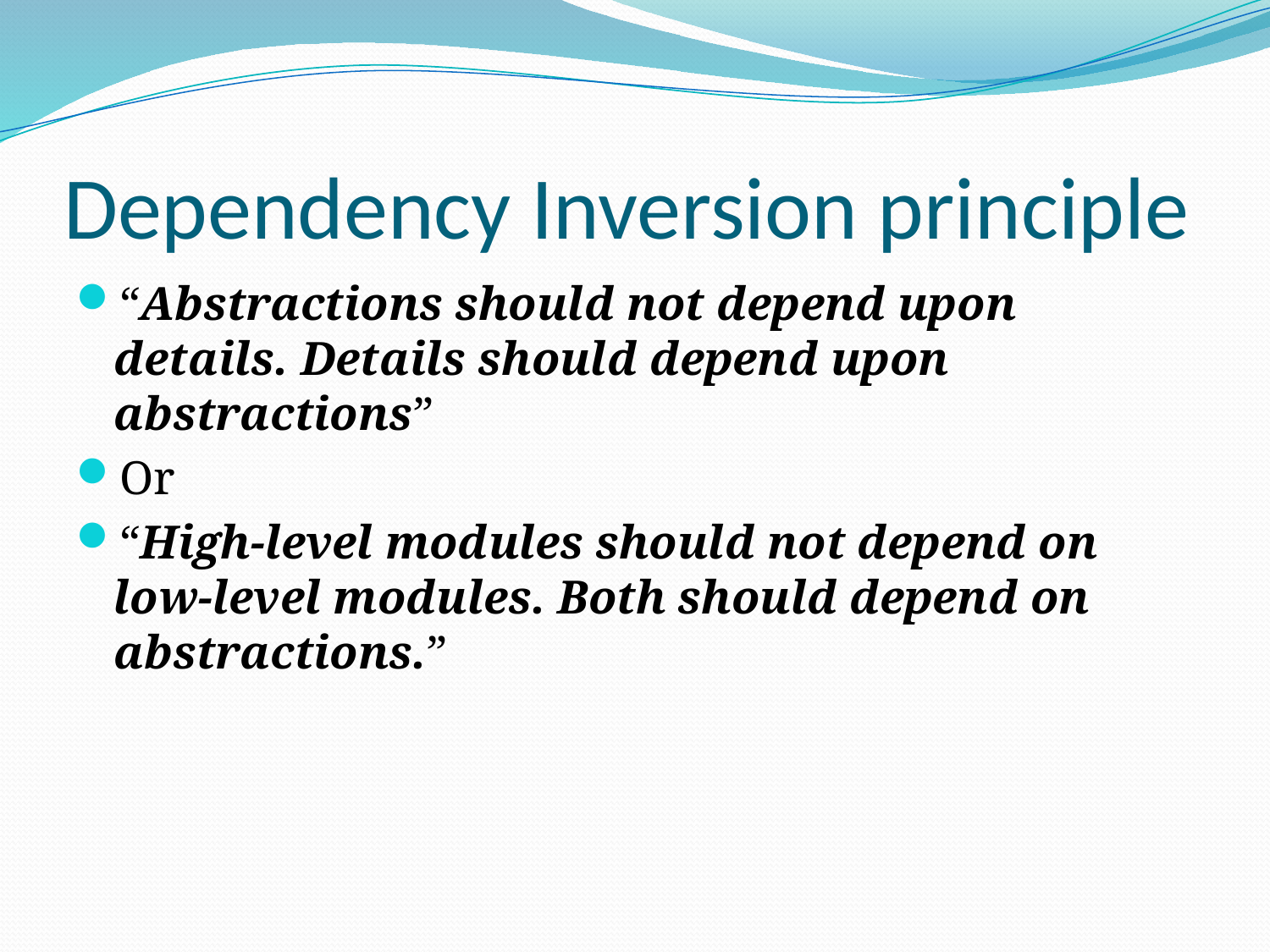

# Dependency Inversion principle
“Abstractions should not depend upon details. Details should depend upon abstractions”
Or
“High-level modules should not depend on low-level modules. Both should depend on abstractions.”